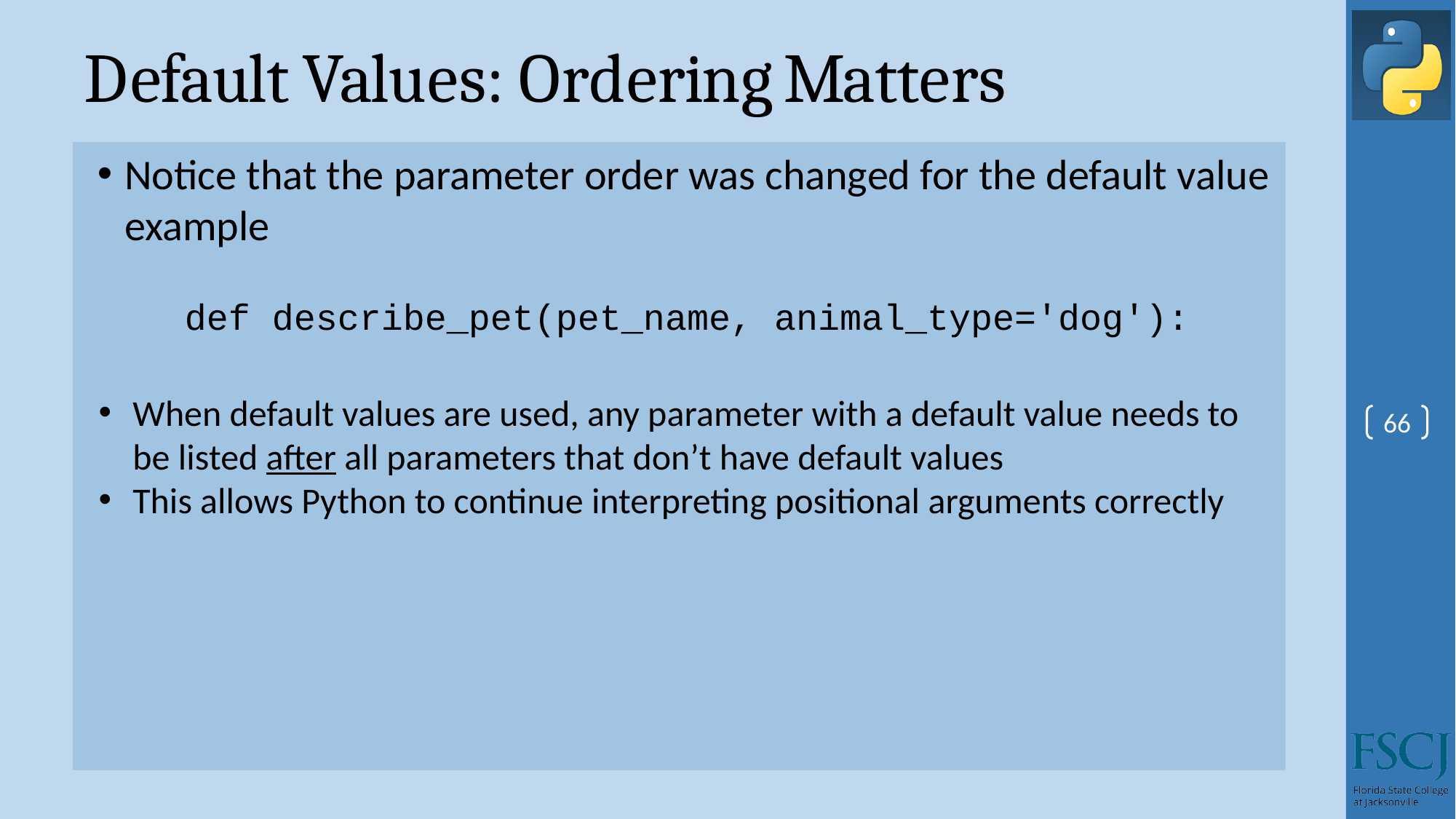

# Default Values: Ordering Matters
Notice that the parameter order was changed for the default value example
def describe_pet(pet_name, animal_type='dog'):
When default values are used, any parameter with a default value needs to be listed after all parameters that don’t have default values
This allows Python to continue interpreting positional arguments correctly
66